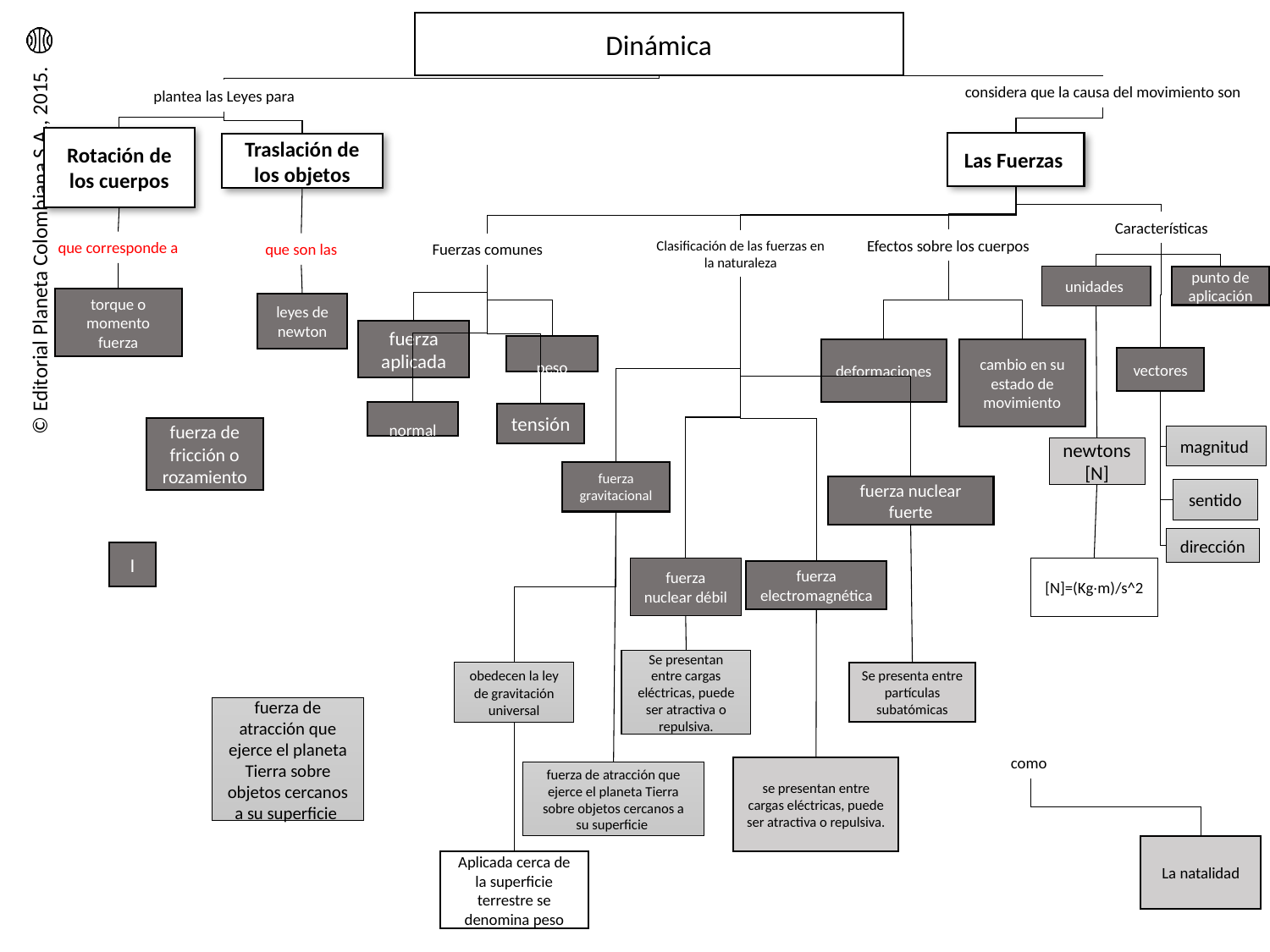

Dinámica
considera que la causa del movimiento son
plantea las Leyes para
Rotación de los cuerpos
Las Fuerzas
Traslación de los objetos
Características
Efectos sobre los cuerpos
Clasificación de las fuerzas en la naturaleza
que corresponde a
que son las
Fuerzas comunes
unidades
punto de aplicación
torque o momento fuerza
leyes de newton
fuerza aplicada

peso
cambio en su estado de movimiento
deformaciones
vectores

normal
tensión
fuerza de fricción o rozamiento
magnitud
newtons [N]
fuerza gravitacional
fuerza nuclear fuerte
sentido
dirección
I
fuerza nuclear débil
[N]=(Kg∙m)/s^2
fuerza electromagnética
Se presentan entre cargas eléctricas, puede ser atractiva o repulsiva.
obedecen la ley de gravitación universal
Se presenta entre partículas subatómicas
fuerza de atracción que ejerce el planeta Tierra sobre objetos cercanos a su superficie
como
se presentan entre cargas eléctricas, puede ser atractiva o repulsiva.
fuerza de atracción que ejerce el planeta Tierra sobre objetos cercanos a su superficie
La natalidad
Aplicada cerca de la superficie terrestre se denomina peso